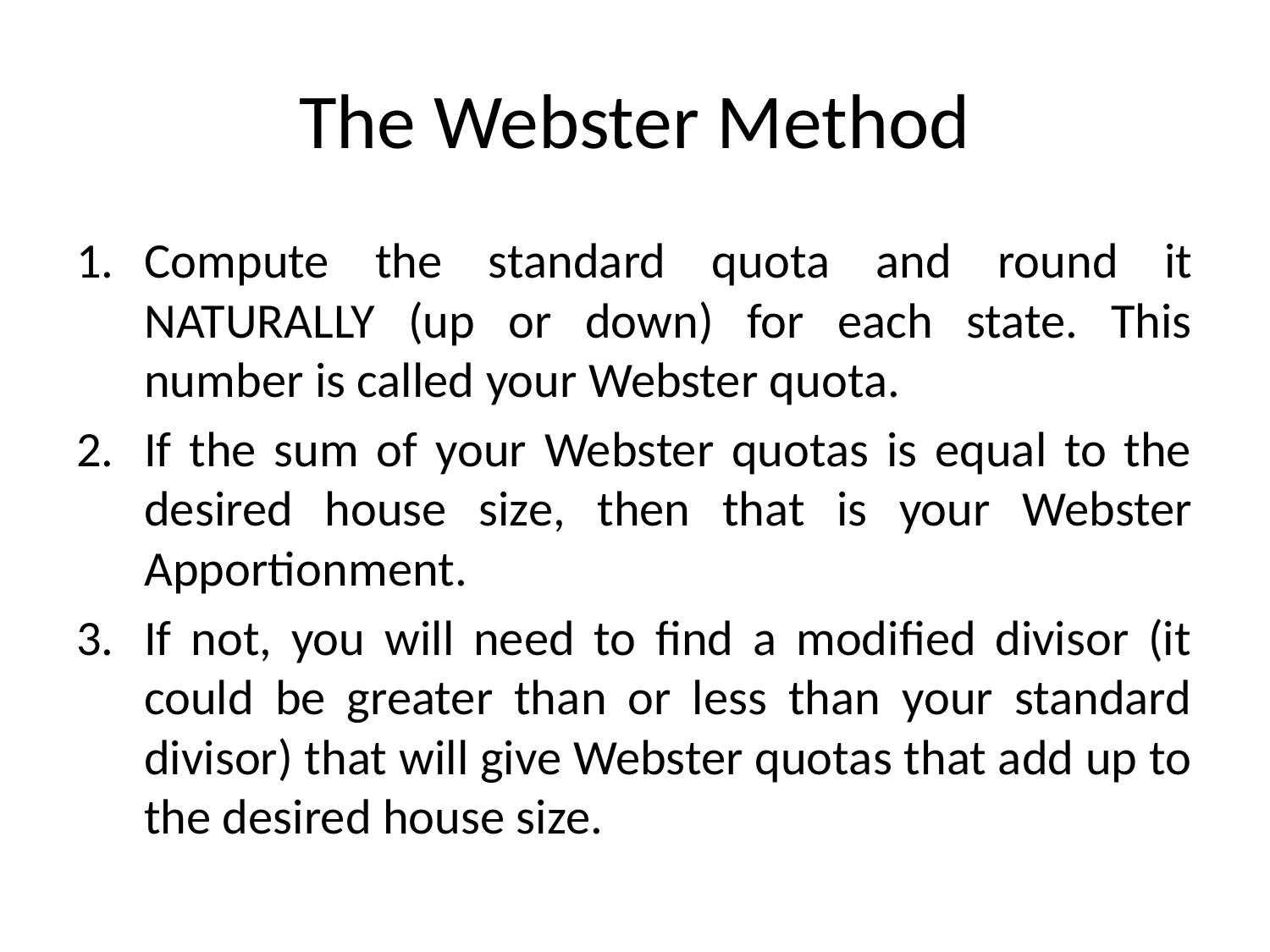

# The Webster Method
Compute the standard quota and round it NATURALLY (up or down) for each state. This number is called your Webster quota.
If the sum of your Webster quotas is equal to the desired house size, then that is your Webster Apportionment.
If not, you will need to find a modified divisor (it could be greater than or less than your standard divisor) that will give Webster quotas that add up to the desired house size.